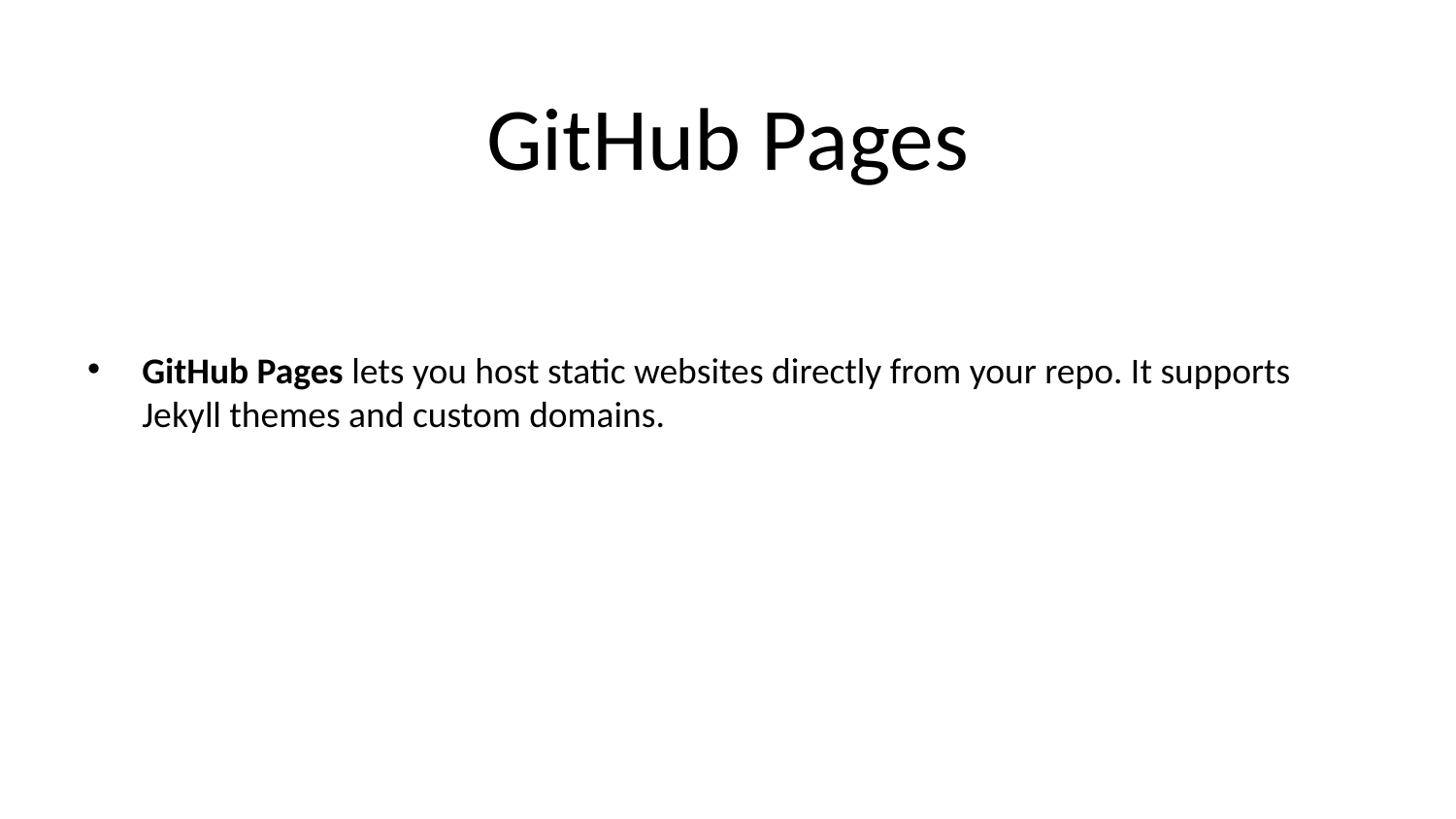

# GitHub Pages

GitHub Pages lets you host static websites directly from your repo. It supports Jekyll themes and custom domains.